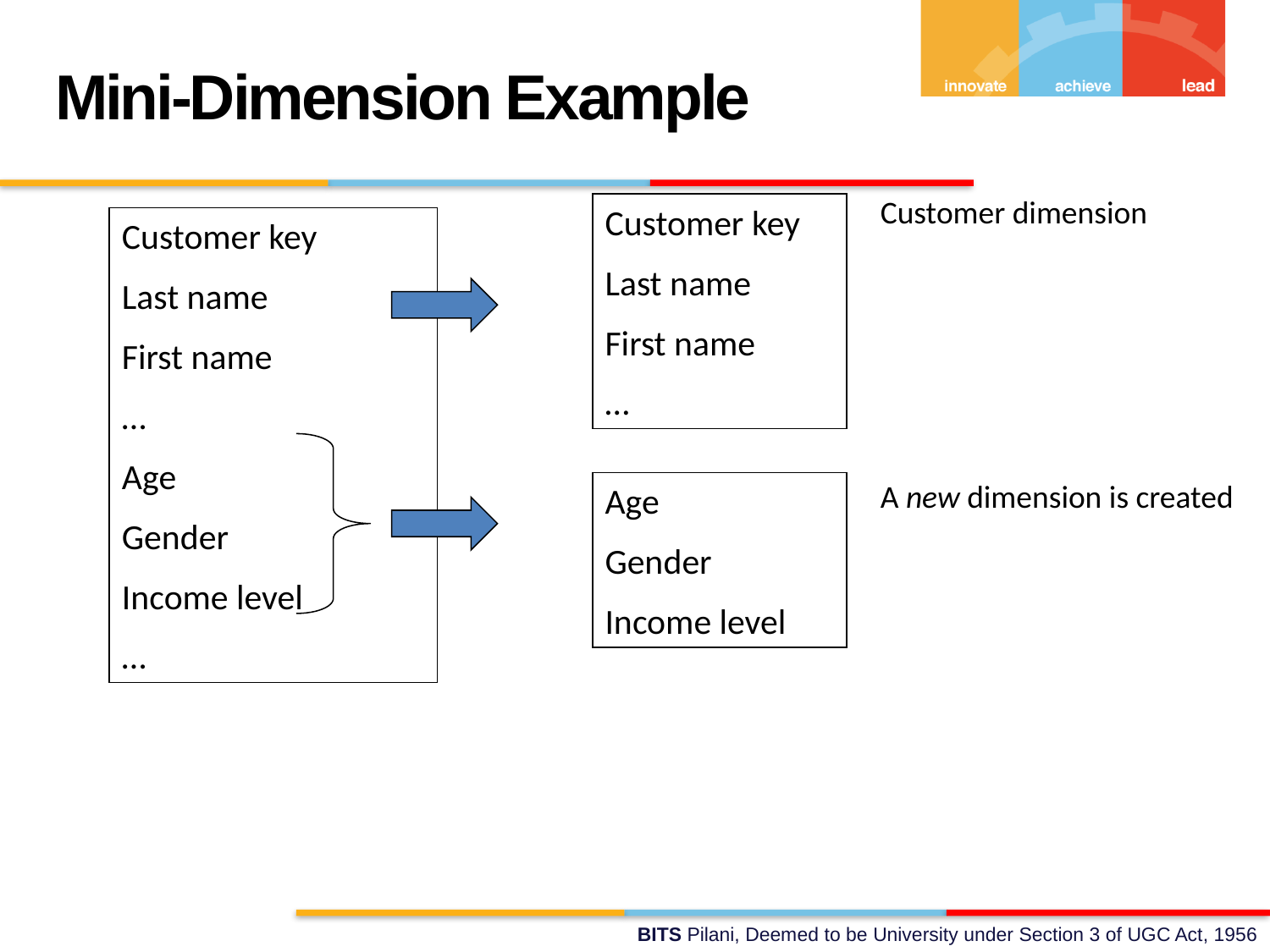

Mini-Dimension Example
Customer dimension
Customer key
Last name
First name
…
Customer key
Last name
First name
…
Age
Gender
Income level
…

A new dimension is created
Age
Gender
Income level